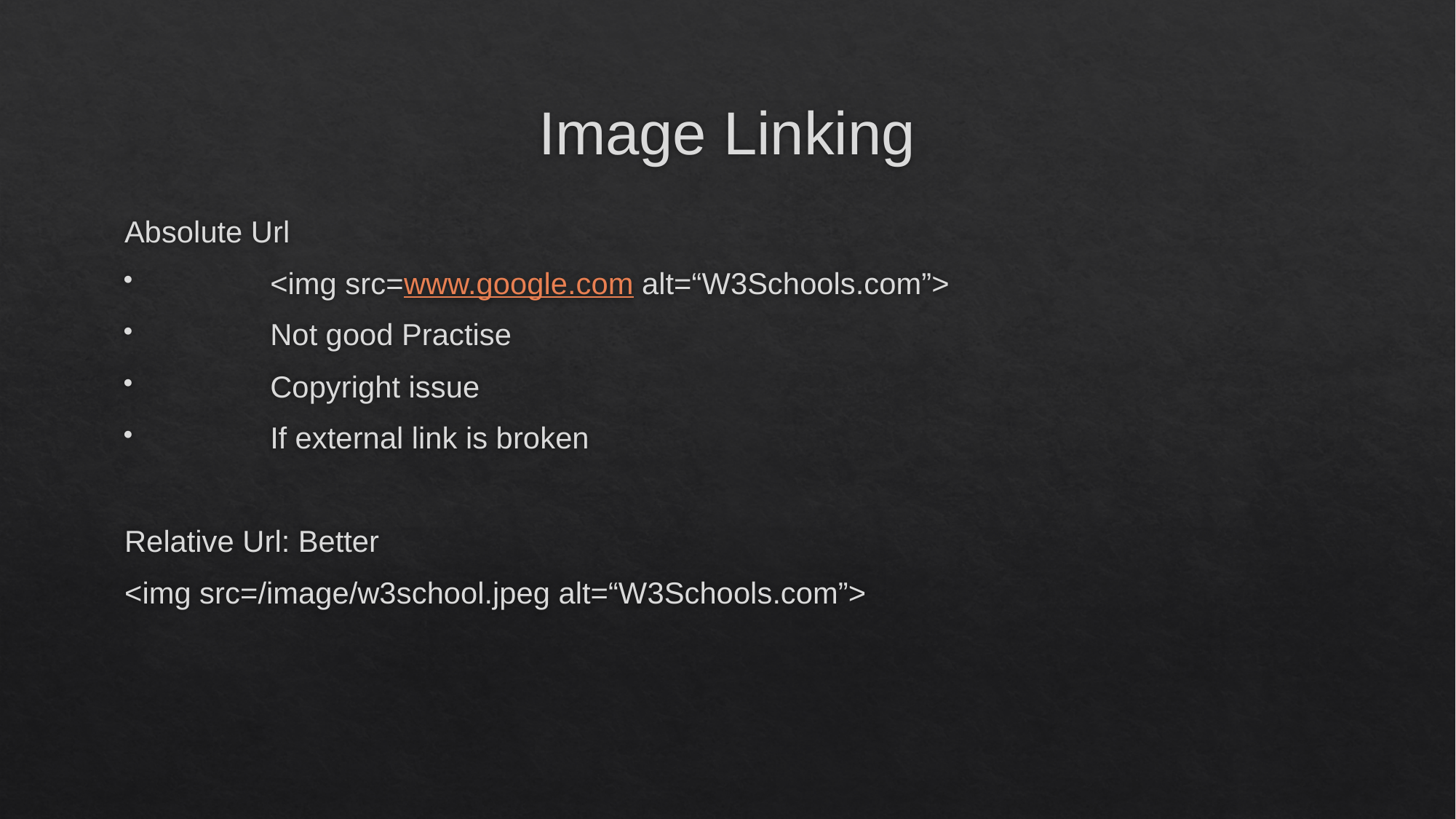

# Image Linking
Absolute Url
	<img src=www.google.com alt=“W3Schools.com”>
	Not good Practise
	Copyright issue
	If external link is broken

Relative Url: Better
<img src=/image/w3school.jpeg alt=“W3Schools.com”>